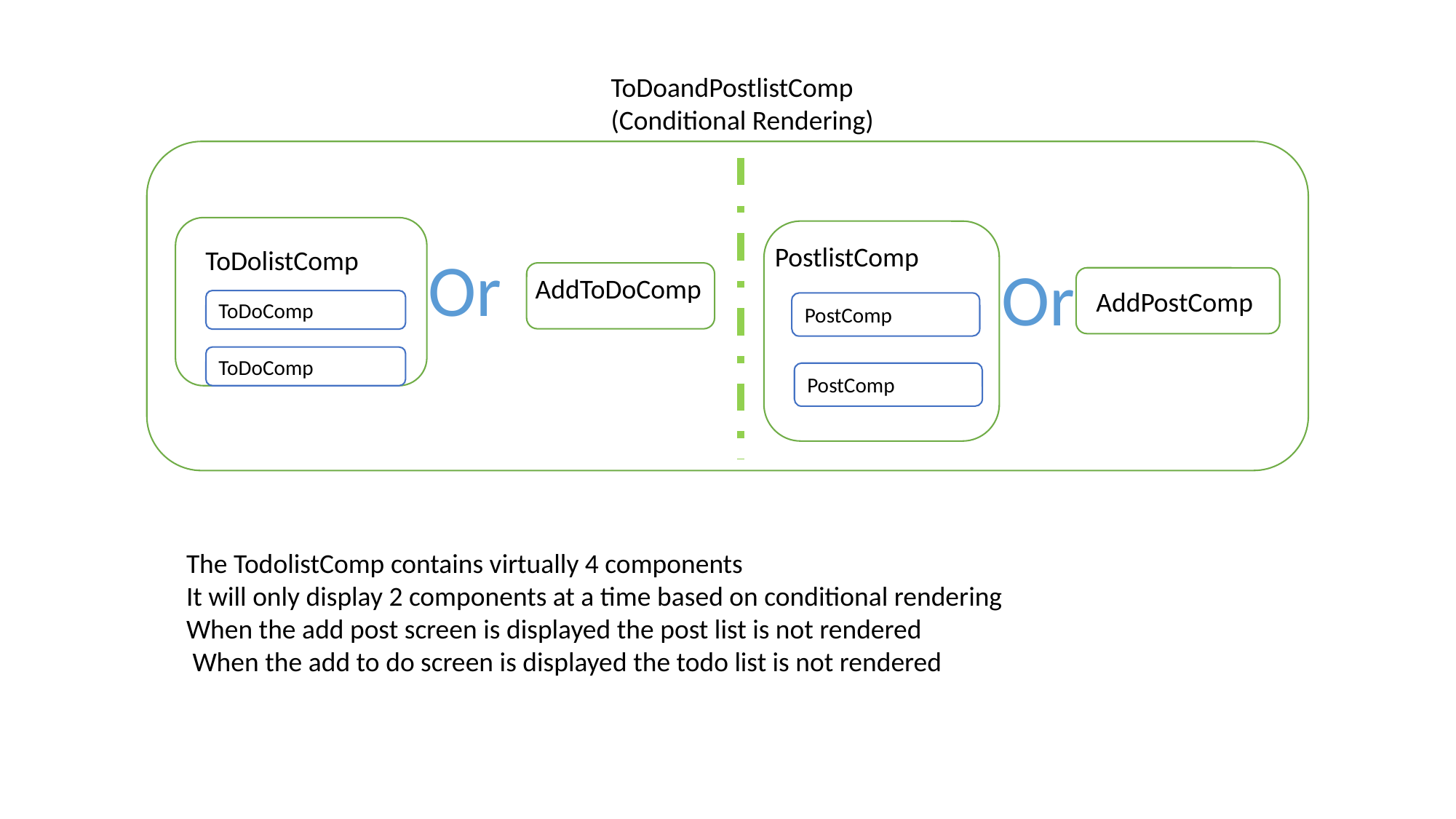

ToDoandPostlistComp  (Conditional Rendering)

PostlistComp
ToDolistComp
Or
Or

AddToDoComp

 AddPostComp

ToDoComp

PostComp

ToDoComp

PostComp

The TodolistComp contains virtually 4 components
It will only display 2 components at a time based on conditional rendering
When the add post screen is displayed the post list is not rendered
 When the add to do screen is displayed the todo list is not rendered